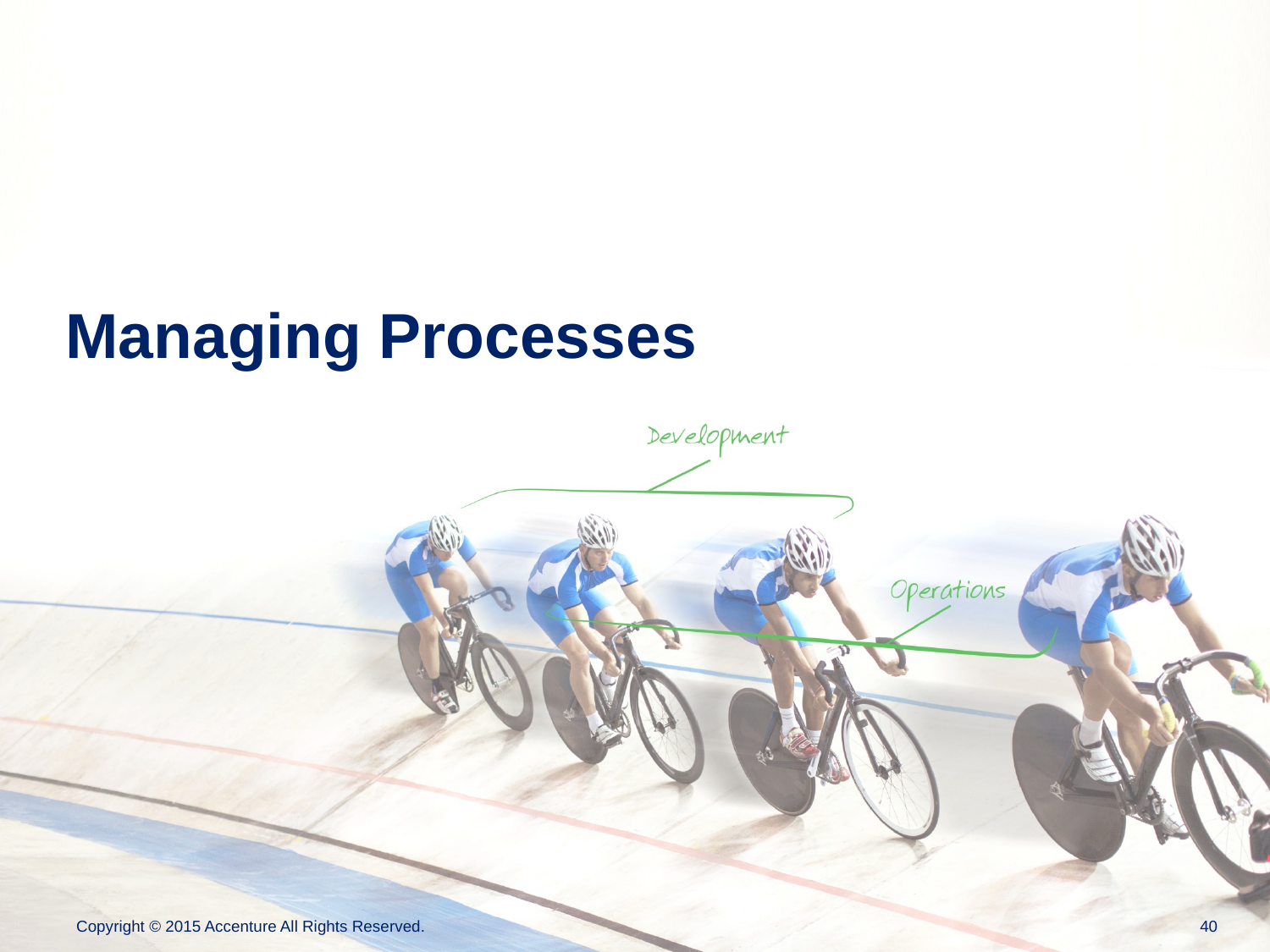

# Managing Processes
Copyright © 2015 Accenture All Rights Reserved.
40